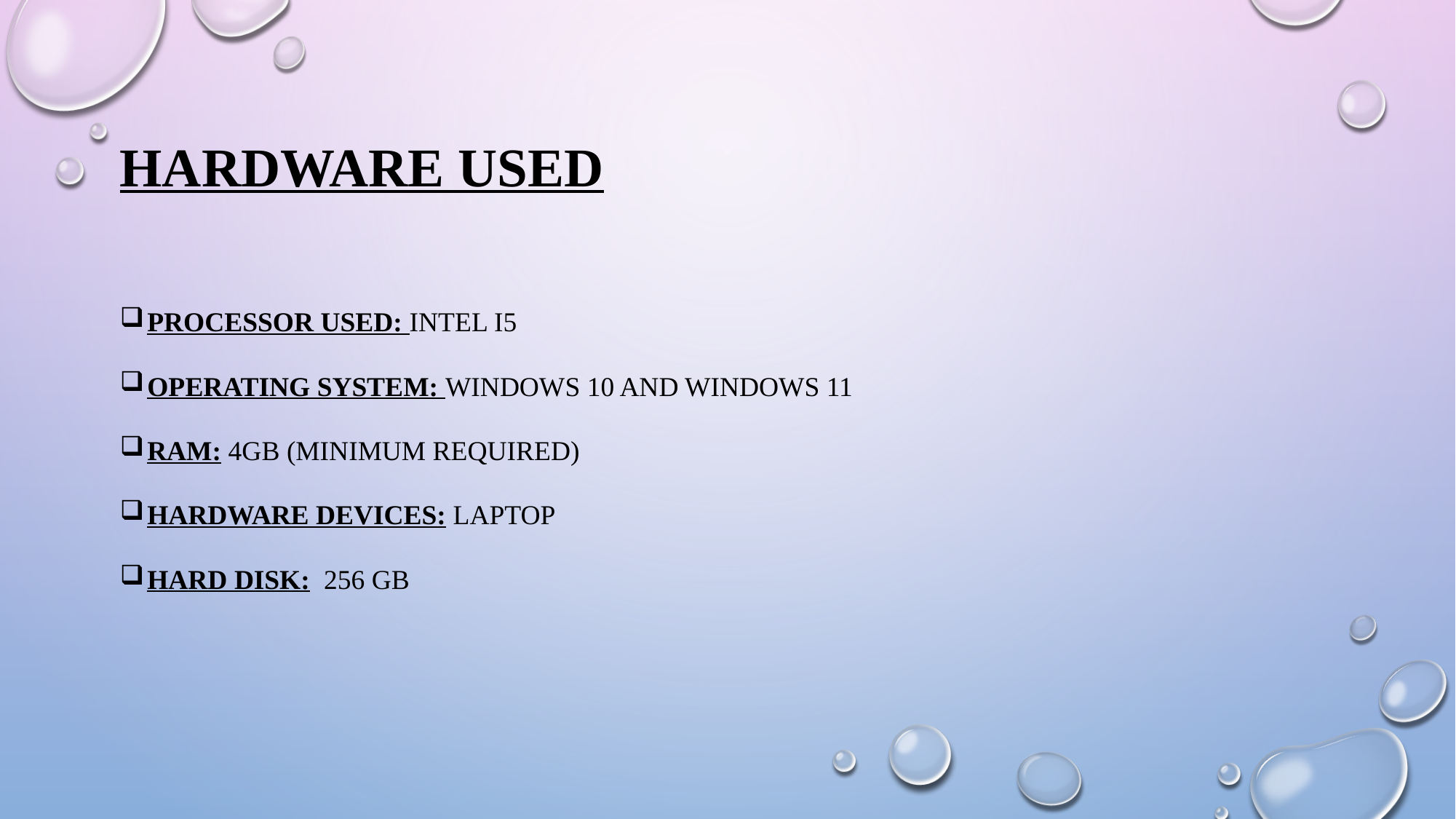

# Hardware used
Processor used: intel i5
Operating system: windows 10 and windows 11
Ram: 4gb (minimum required)
Hardware devices: laptop
Hard disk:  256 gb